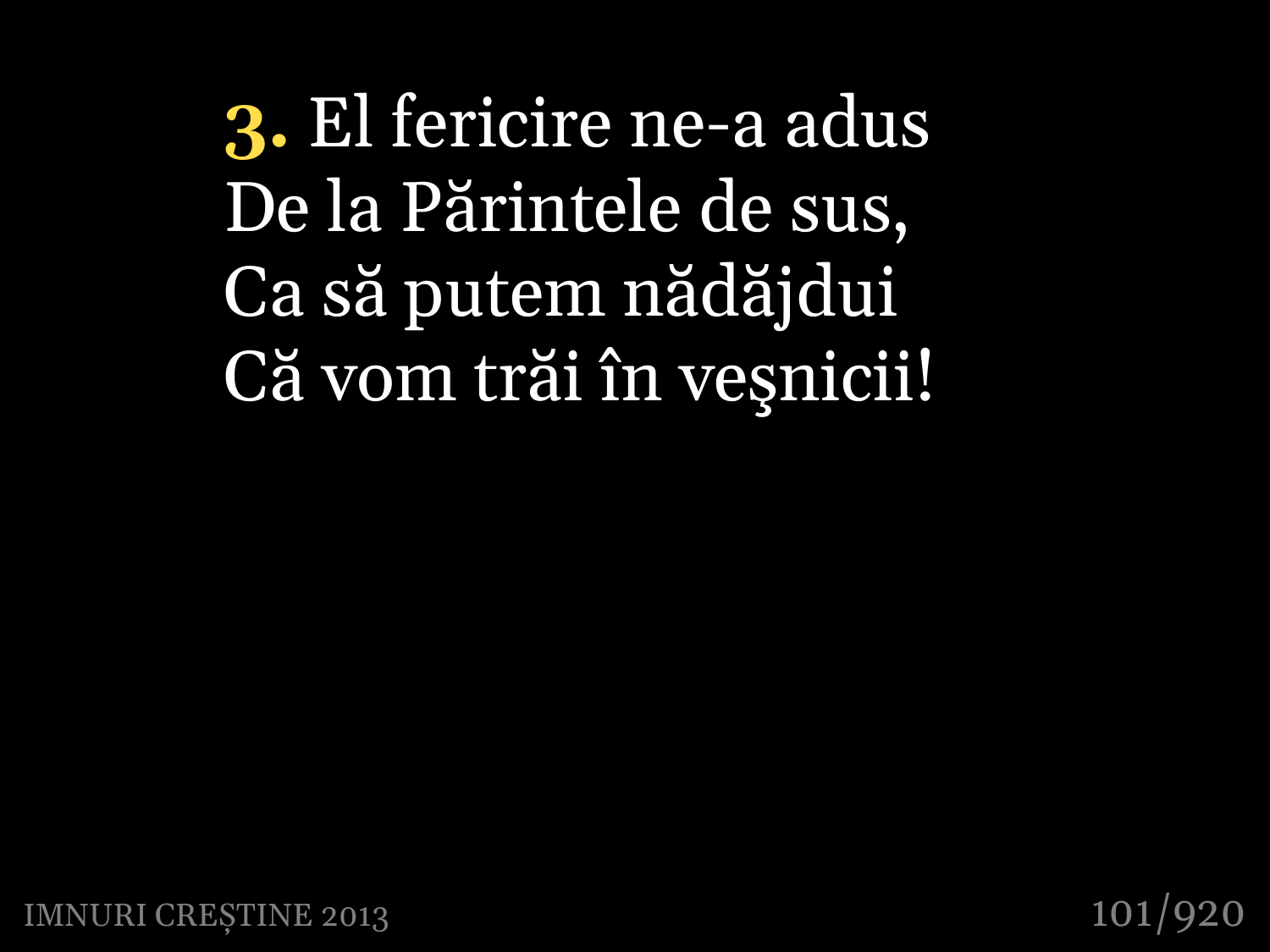

3. El fericire ne-a adus
De la Părintele de sus,
Ca să putem nădăjdui
Că vom trăi în veşnicii!
101/920
IMNURI CREȘTINE 2013